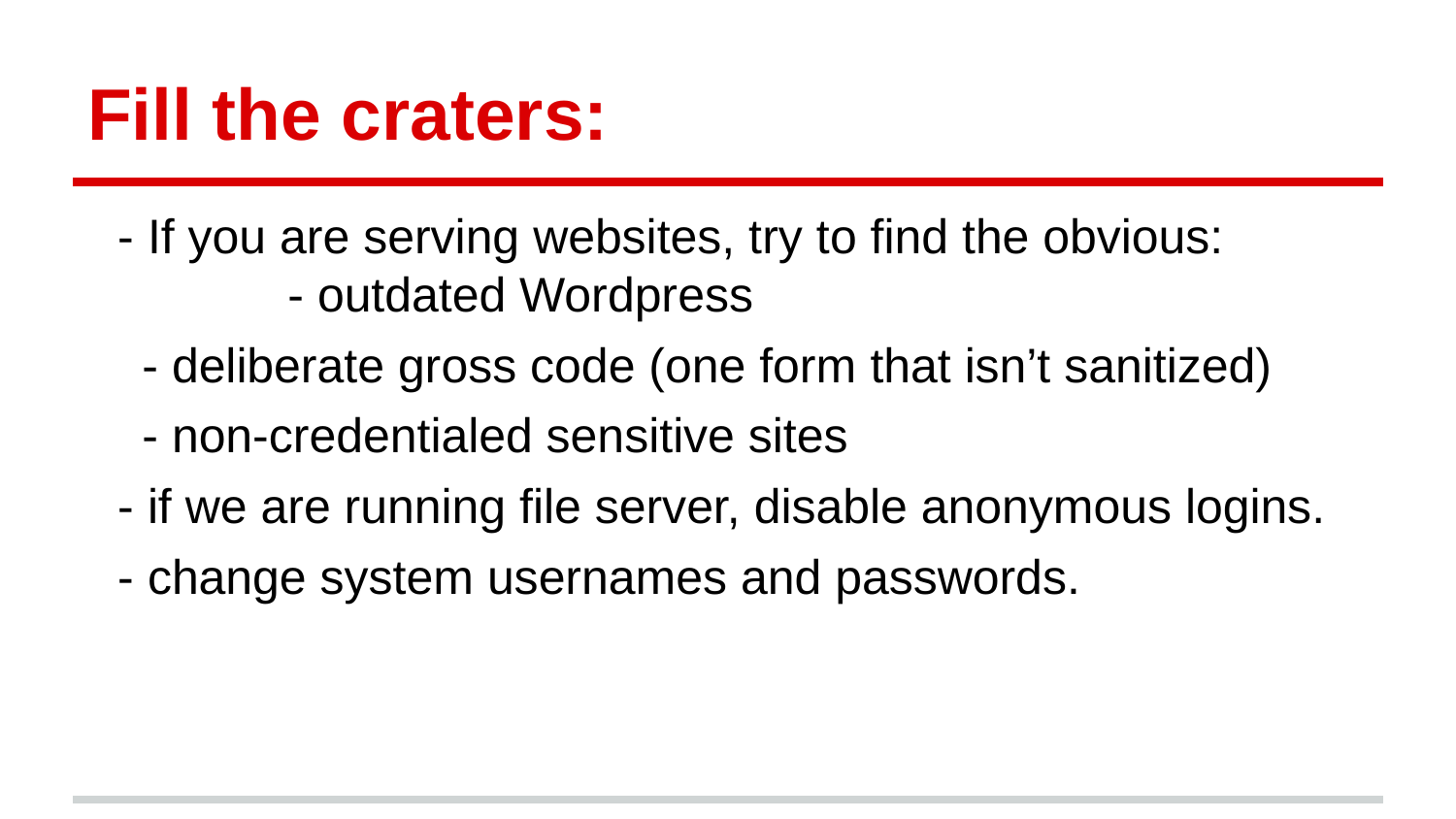

# Fill the craters:
- If you are serving websites, try to find the obvious:
	- outdated Wordpress
	- deliberate gross code (one form that isn’t sanitized)
	- non-credentialed sensitive sites
- if we are running file server, disable anonymous logins.
- change system usernames and passwords.